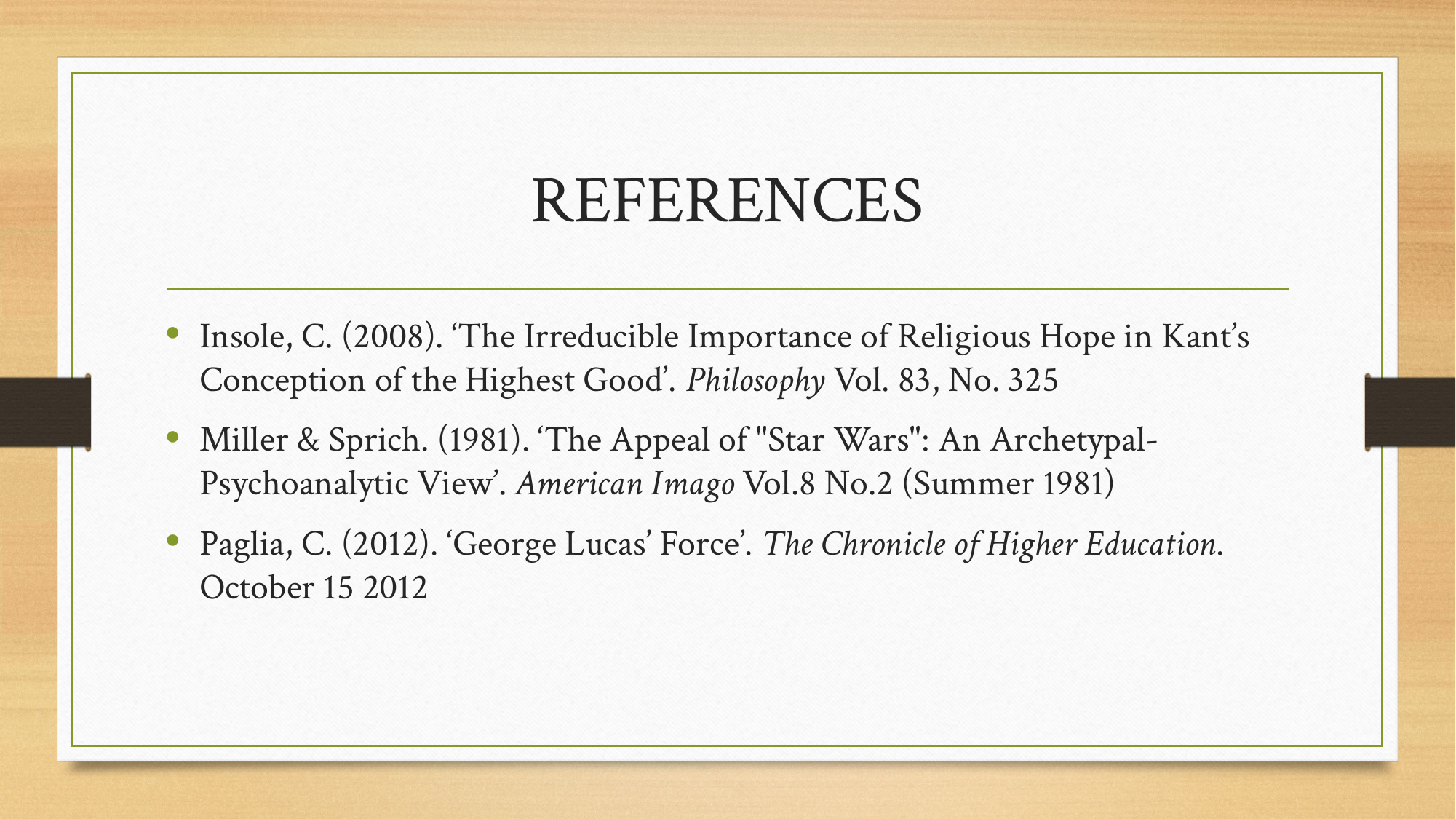

# REFERENCES
Insole, C. (2008). ‘The Irreducible Importance of Religious Hope in Kant’s Conception of the Highest Good’. Philosophy Vol. 83, No. 325
Miller & Sprich. (1981). ‘The Appeal of "Star Wars": An Archetypal-Psychoanalytic View’. American Imago Vol.8 No.2 (Summer 1981)
Paglia, C. (2012). ‘George Lucas’ Force’. The Chronicle of Higher Education. October 15 2012